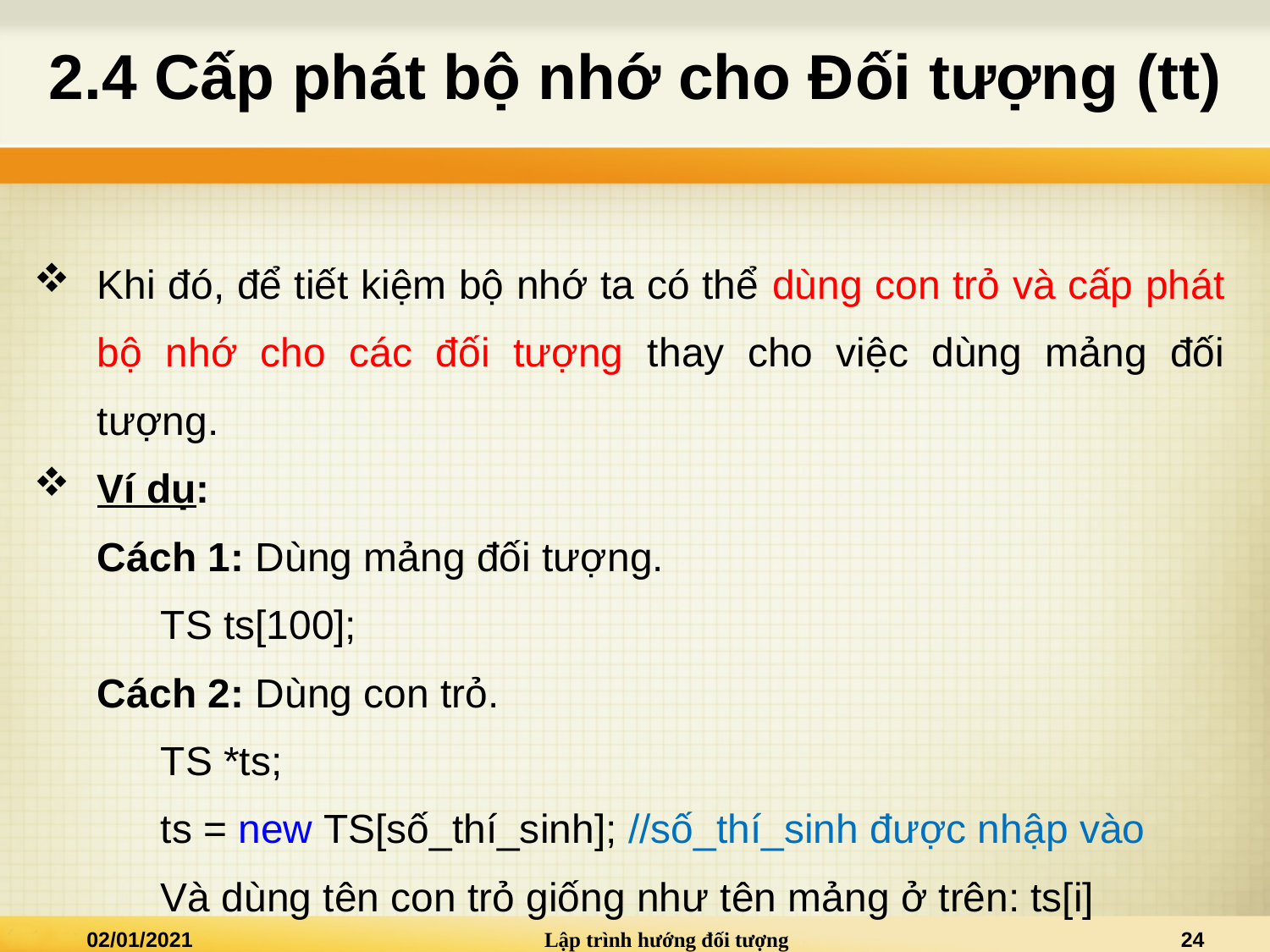

# 2.4 Cấp phát bộ nhớ cho Đối tượng (tt)
Khi đó, để tiết kiệm bộ nhớ ta có thể dùng con trỏ và cấp phát bộ nhớ cho các đối tượng thay cho việc dùng mảng đối tượng.
Ví dụ:
Cách 1: Dùng mảng đối tượng.
	TS ts[100];
Cách 2: Dùng con trỏ.
	TS *ts;
      	ts = new TS[số_thí_sinh]; //số_thí_sinh được nhập vào
      	Và dùng tên con trỏ giống như tên mảng ở trên: ts[i]

02/01/2021
Lập trình hướng đối tượng
24